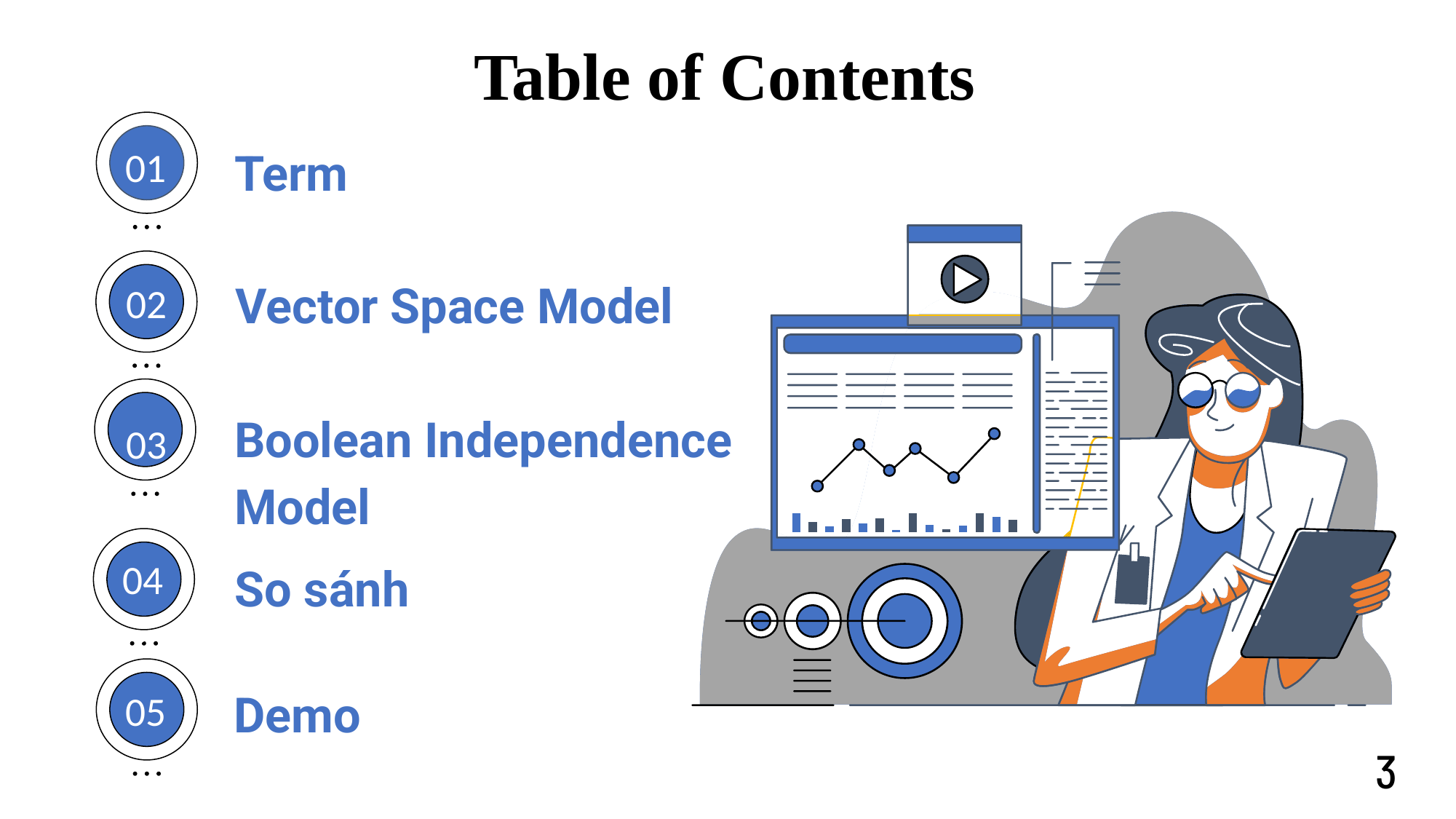

# Table of Contents

Term
01

Vector Space Model
02

Boolean Independence Model
03

So sánh
04
04

Demo
05
3